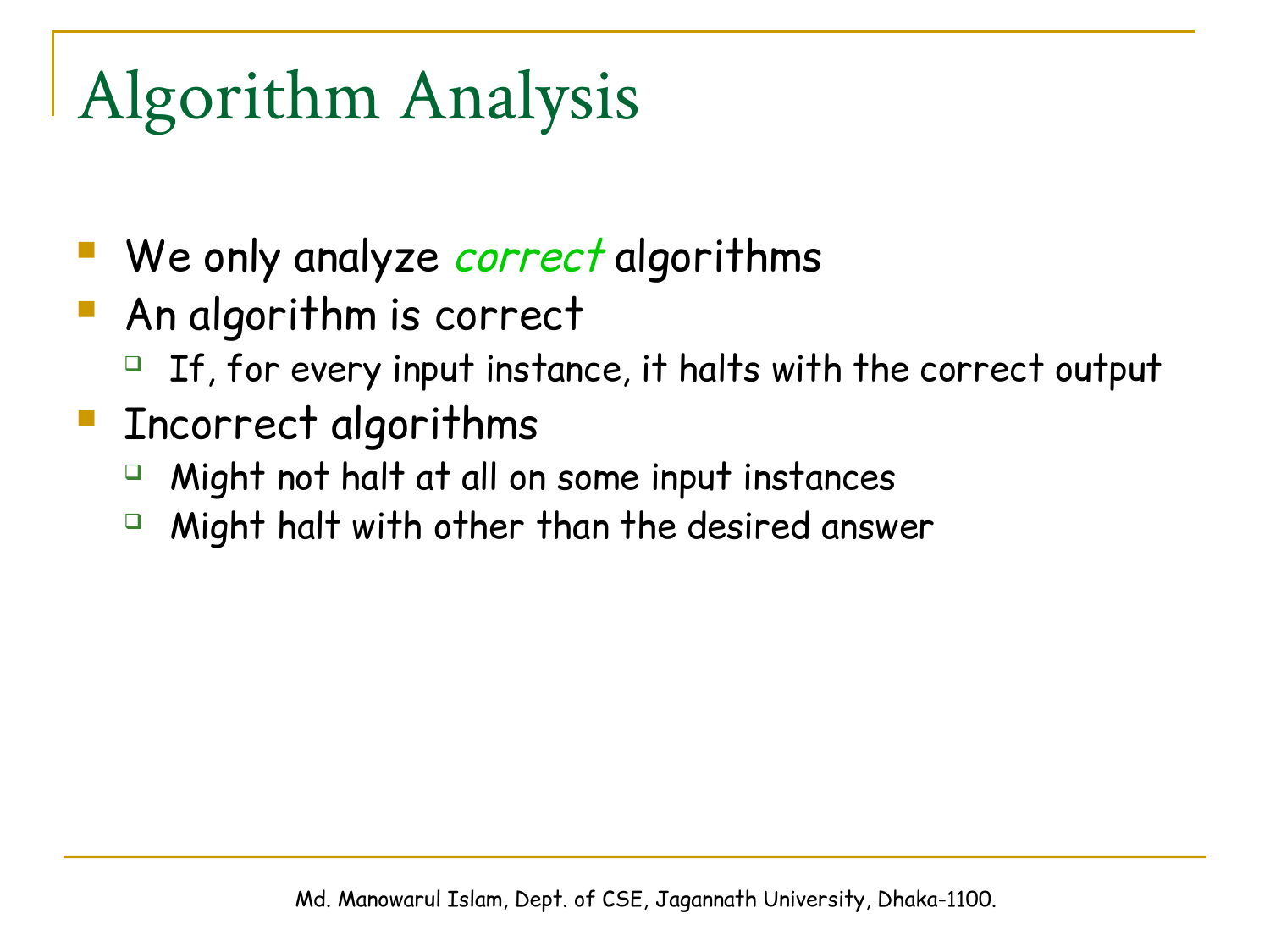

# Algorithm Analysis
We only analyze correct algorithms
An algorithm is correct
If, for every input instance, it halts with the correct output
Incorrect algorithms
Might not halt at all on some input instances
Might halt with other than the desired answer